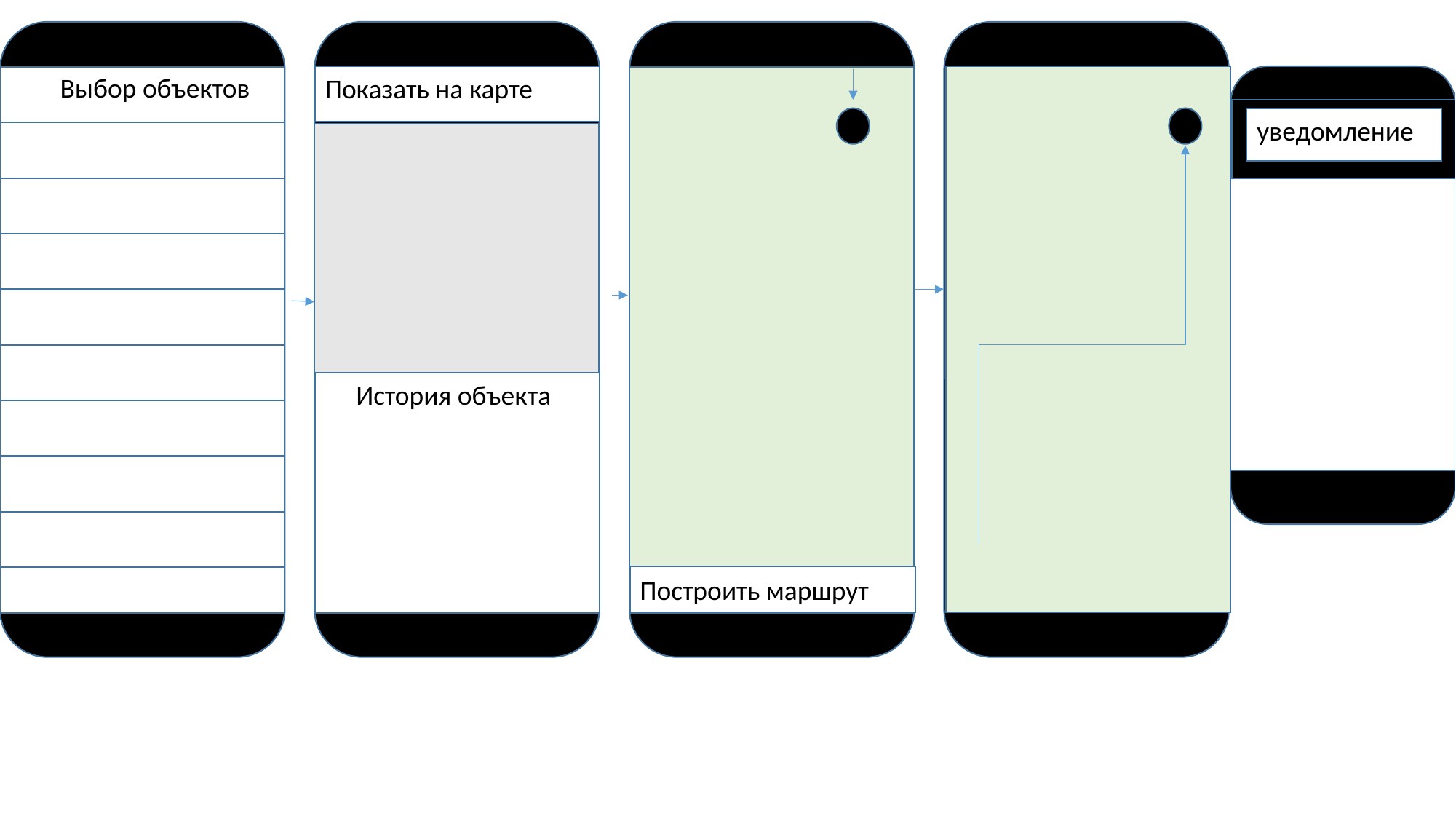

Выбор объектов
Показать на карте

уведомление

     История объекта

Построить маршрут